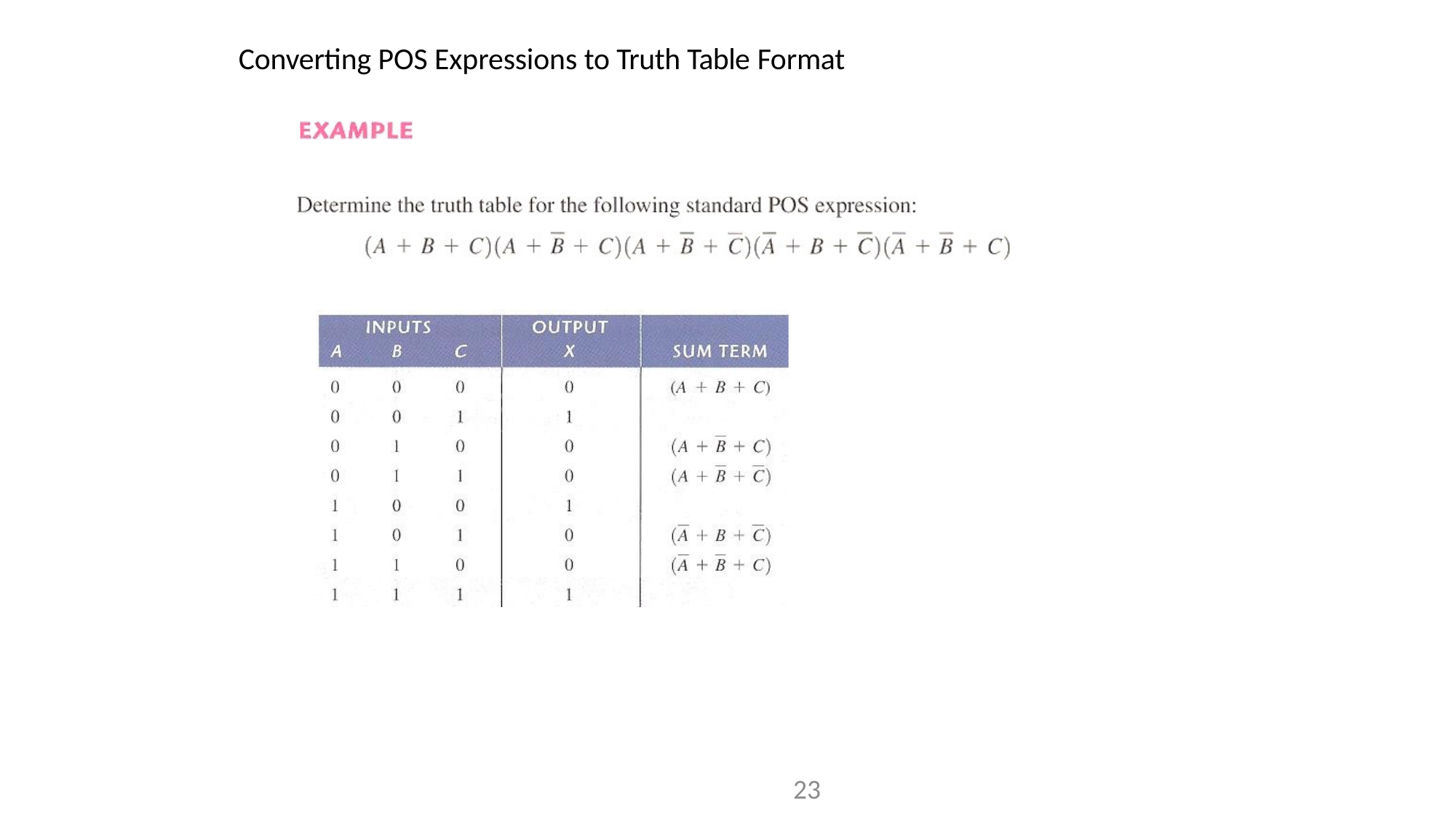

# Converting POS Expressions to Truth Table Format

23